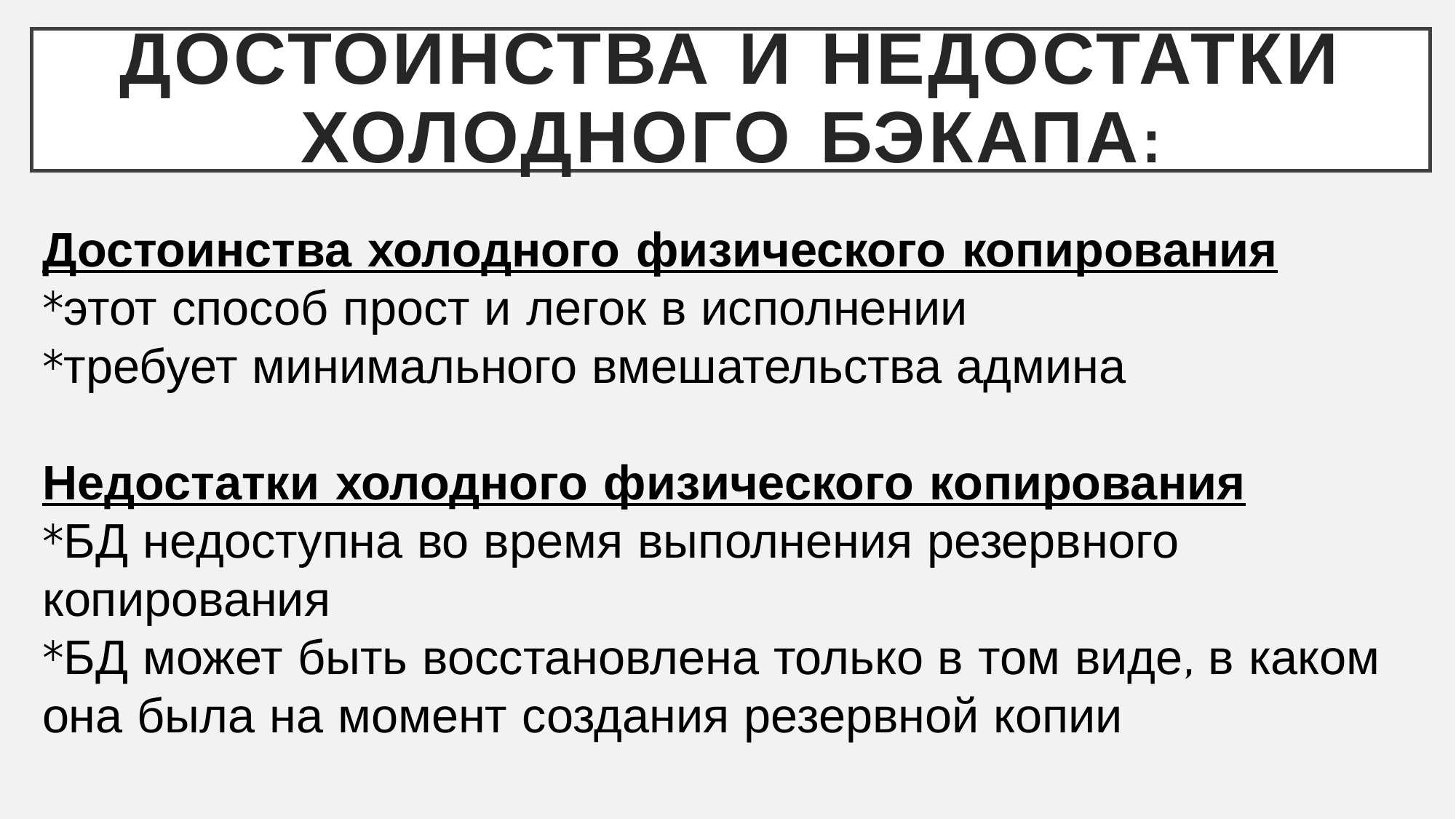

# Достоинства и недостатки холодного бэкапа:
Достоинства холодного физического копирования
*этот способ прост и легок в исполнении
*требует минимального вмешательства админа

Недостатки холодного физического копирования
*БД недоступна во время выполнения резервного копирования
*БД может быть восстановлена только в том виде, в каком она была на момент создания резервной копии